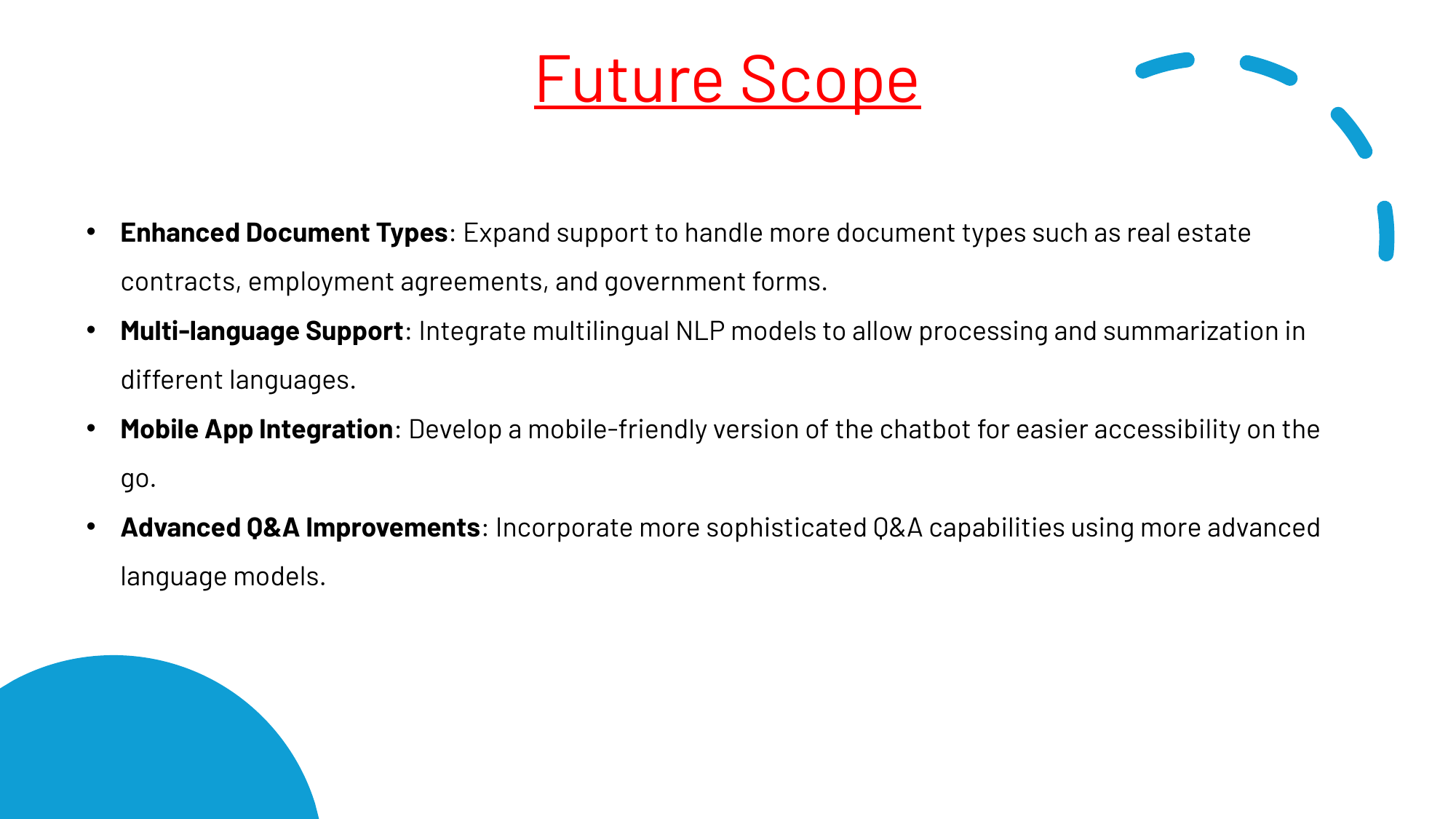

# Future Scope

Enhanced Document Types: Expand support to handle more document types such as real estate contracts, employment agreements, and government forms.
Multi-language Support: Integrate multilingual NLP models to allow processing and summarization in different languages.
Mobile App Integration: Develop a mobile-friendly version of the chatbot for easier accessibility on the go.
Advanced Q&A Improvements: Incorporate more sophisticated Q&A capabilities using more advanced language models.